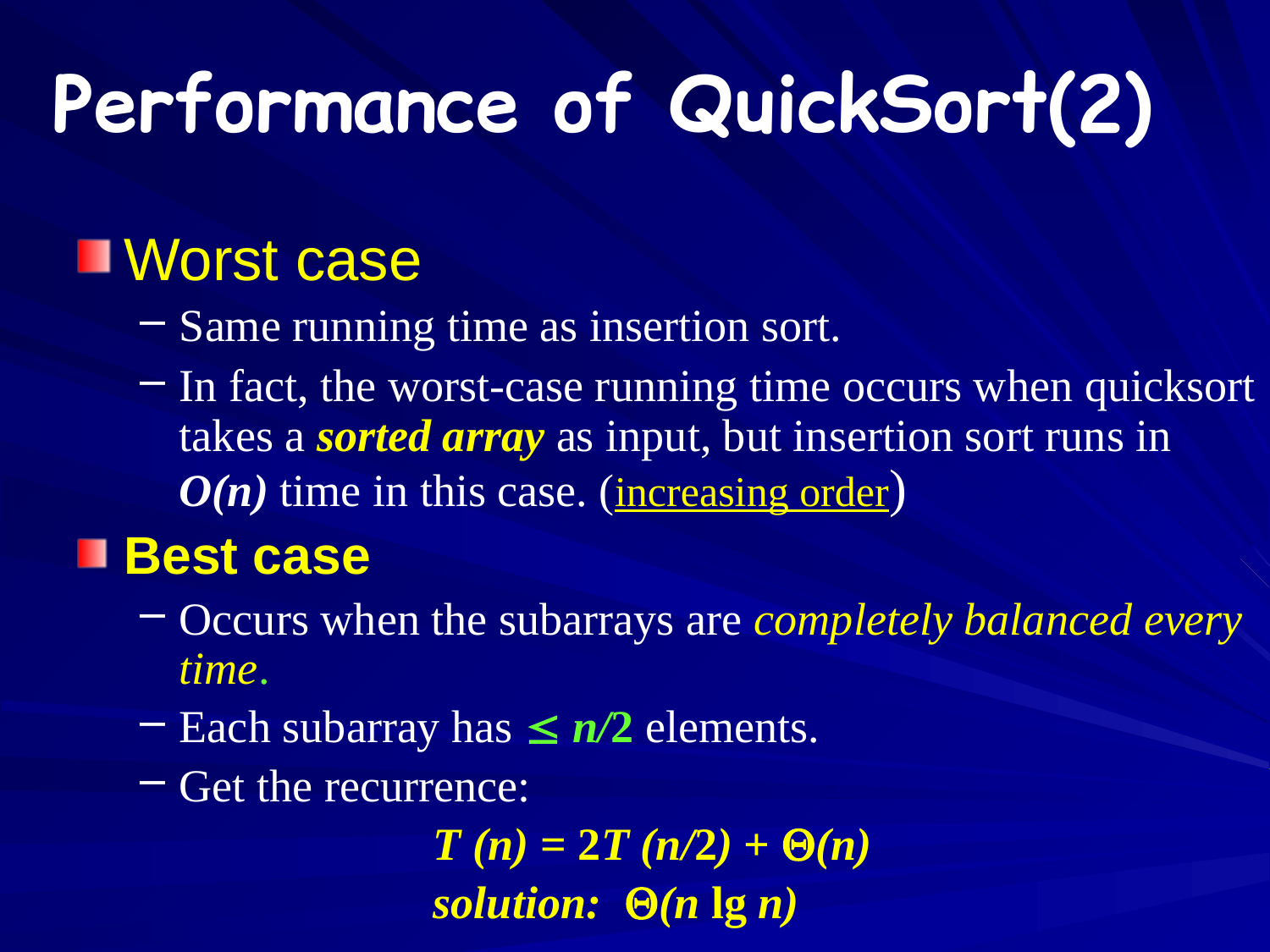

Performance of QuickSort(2)
Worst case
Same running time as insertion sort.
In fact, the worst-case running time occurs when quicksort takes a sorted array as input, but insertion sort runs in O(n) time in this case. (increasing order)
Best case
Occurs when the subarrays are completely balanced every time.
Each subarray has ≤ n/2 elements.
Get the recurrence:
			T (n) = 2T (n/2) + Θ(n)
 			solution:  Θ(n lg n)